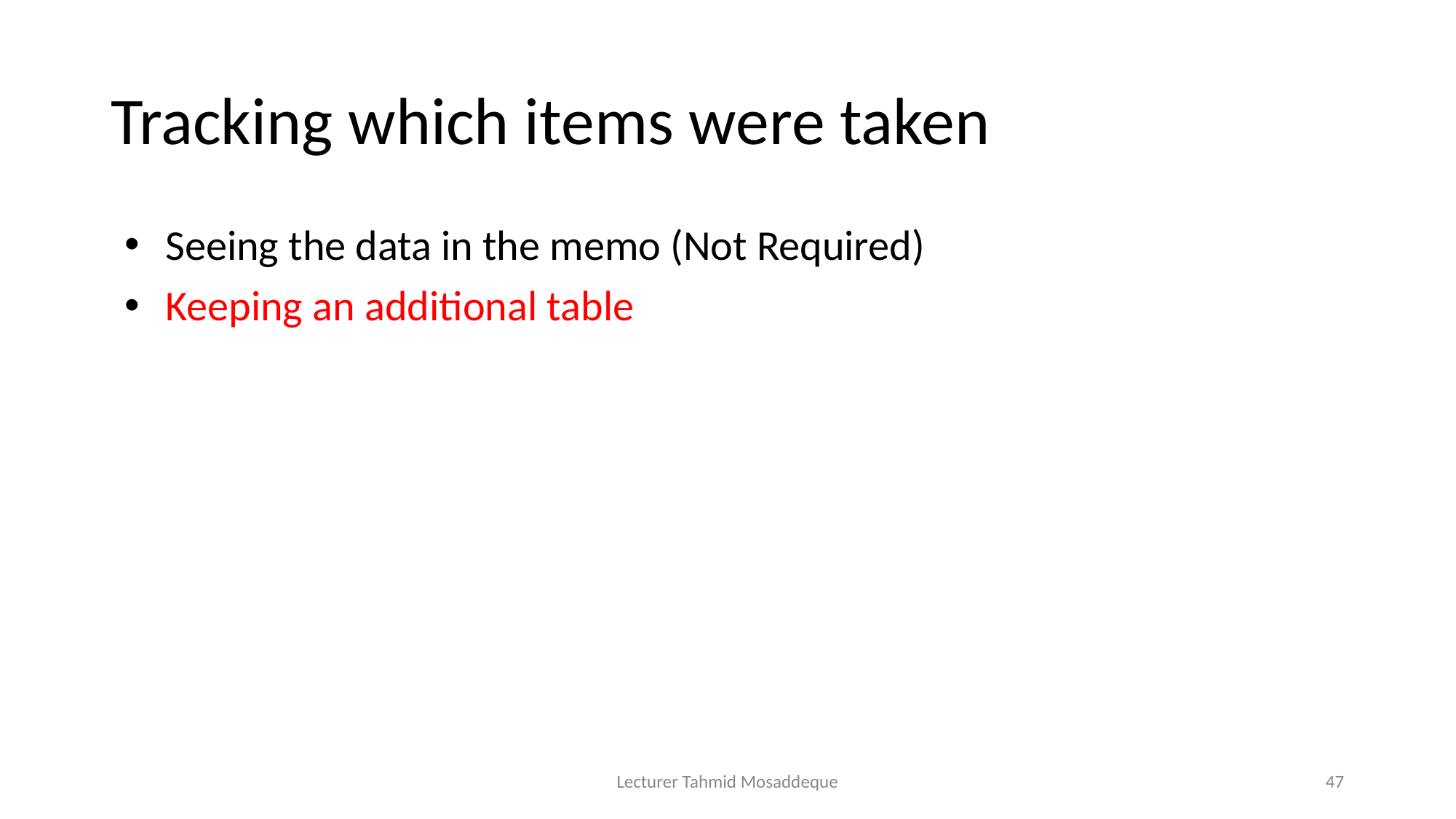

# Tracking which items were taken
Seeing the data in the memo (Not Required)
Keeping an additional table
Lecturer Tahmid Mosaddeque
47